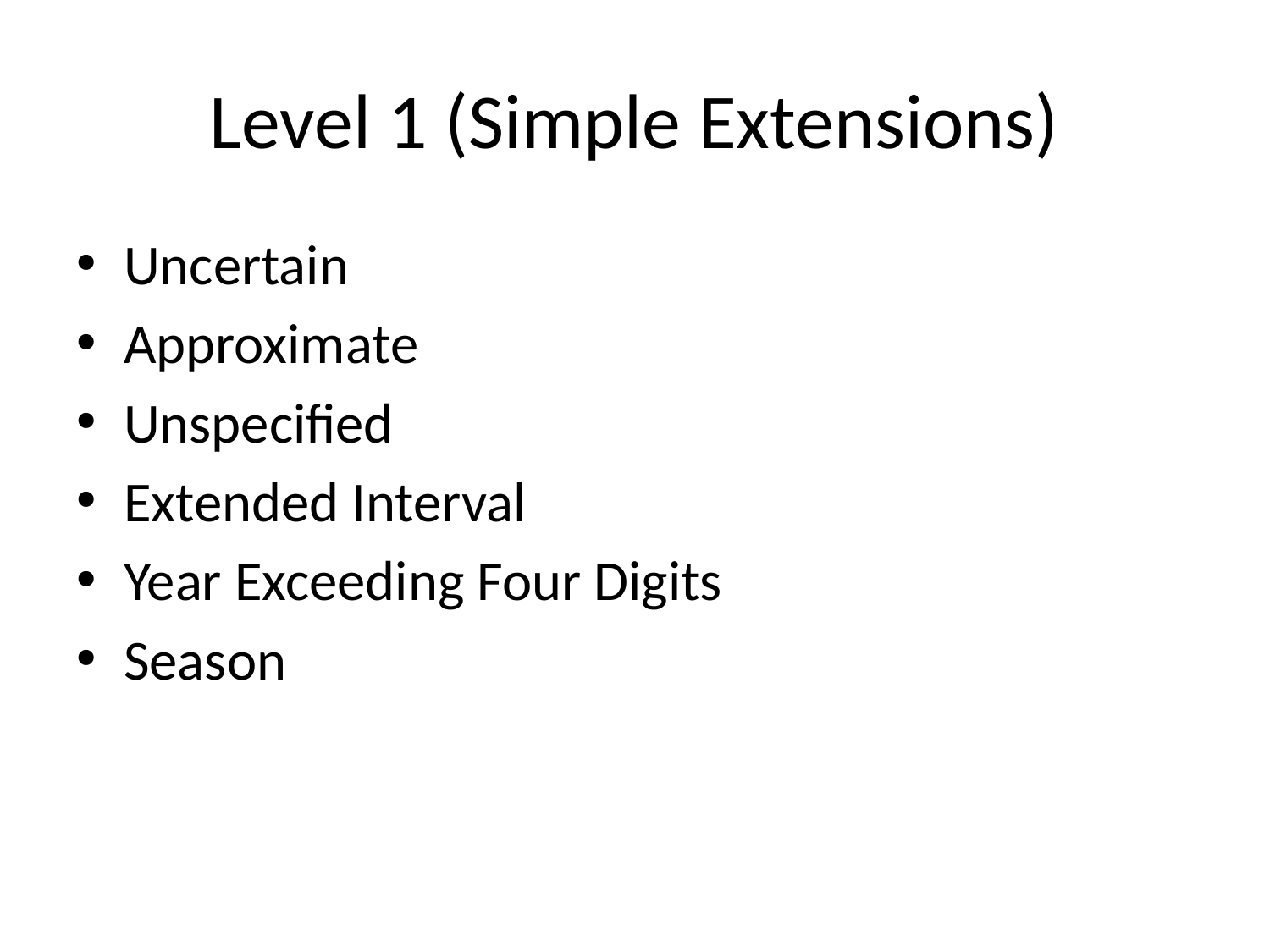

Level 1 (Simple Extensions)
Uncertain
Approximate
Unspecified
Extended Interval
Year Exceeding Four Digits
Season